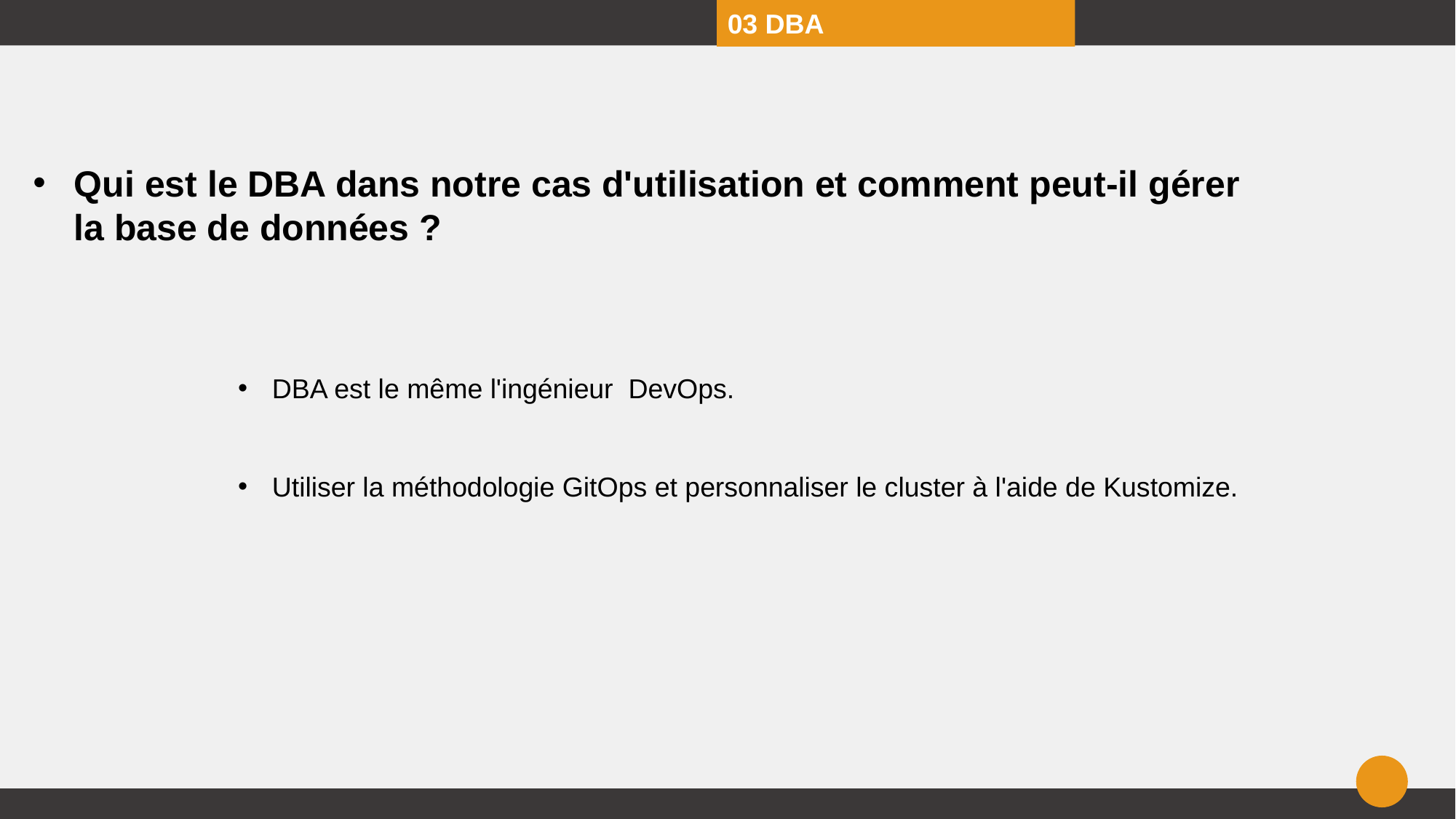

03 DBA

Qui est le DBA dans notre cas d'utilisation et comment peut-il gérer la base de données ?
DBA est le même l'ingénieur  DevOps.

Utiliser la méthodologie GitOps et personnaliser le cluster à l'aide de Kustomize.